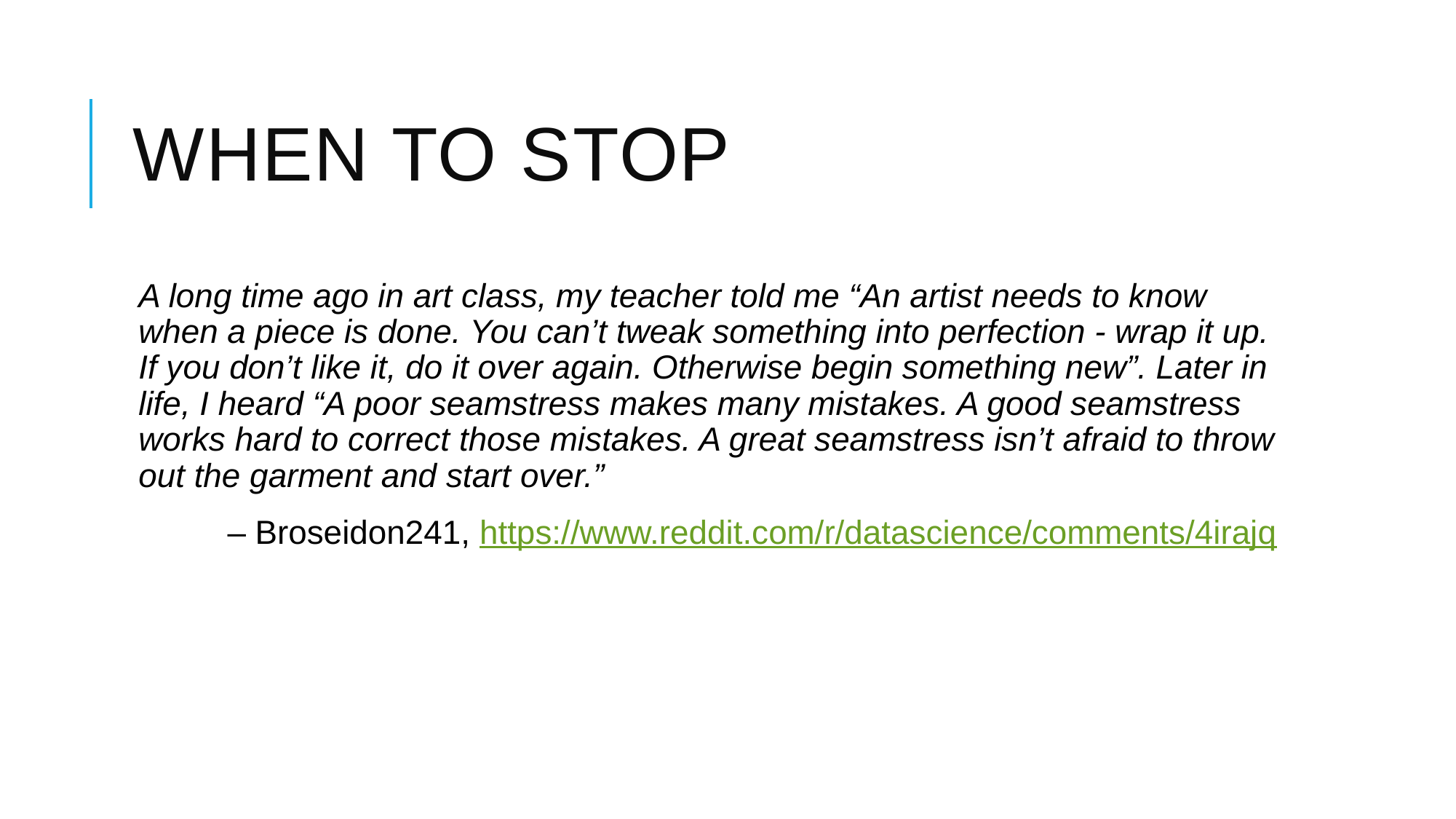

# When to stop
A long time ago in art class, my teacher told me “An artist needs to know when a piece is done. You can’t tweak something into perfection - wrap it up. If you don’t like it, do it over again. Otherwise begin something new”. Later in life, I heard “A poor seamstress makes many mistakes. A good seamstress works hard to correct those mistakes. A great seamstress isn’t afraid to throw out the garment and start over.”
– Broseidon241, https://www.reddit.com/r/datascience/comments/4irajq